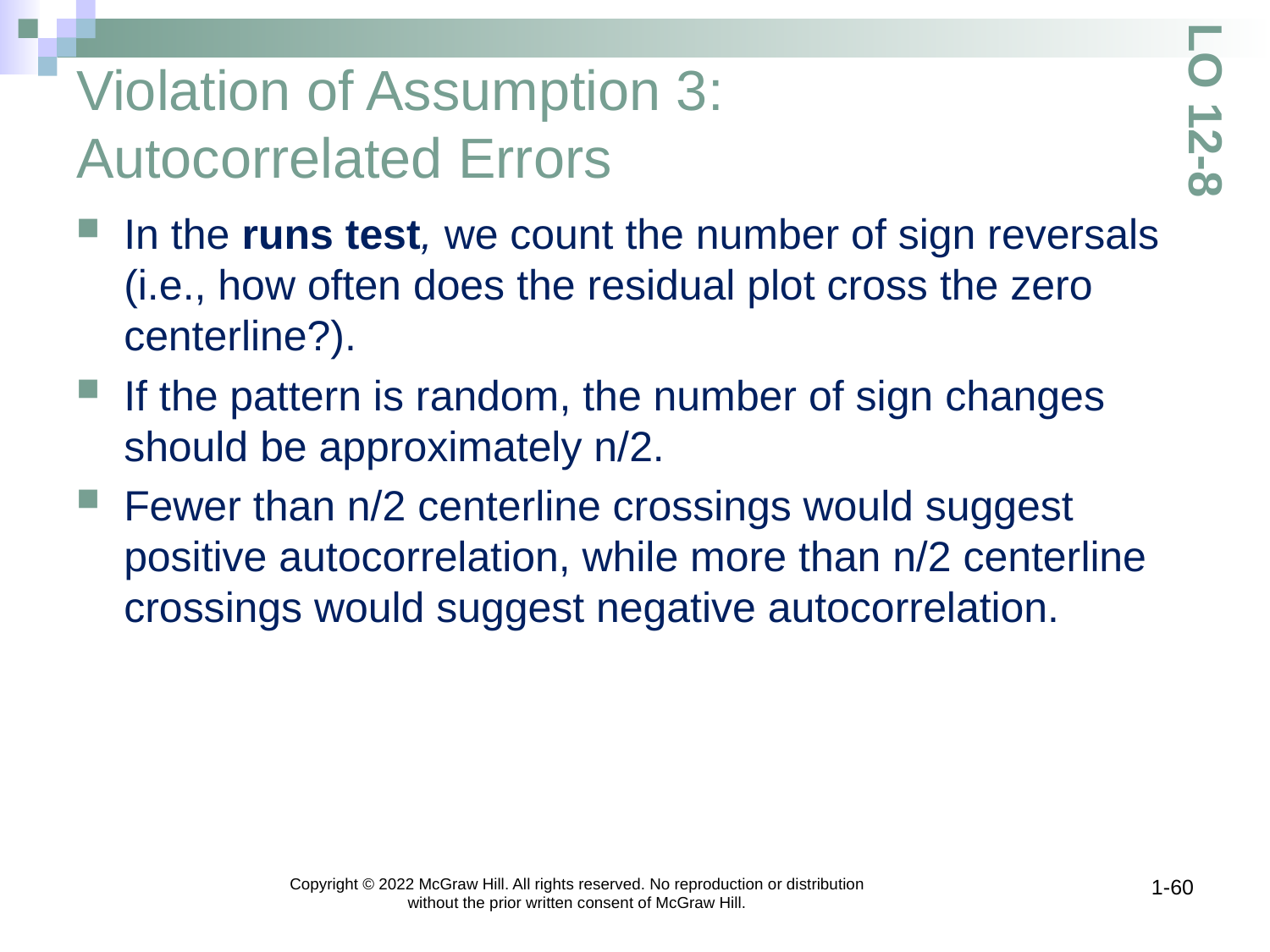

# Violation of Assumption 3: Autocorrelated Errors
LO 12-8
In the runs test, we count the number of sign reversals (i.e., how often does the residual plot cross the zero centerline?).
If the pattern is random, the number of sign changes should be approximately n/2.
Fewer than n/2 centerline crossings would suggest positive autocorrelation, while more than n/2 centerline crossings would suggest negative autocorrelation.
Copyright © 2022 McGraw Hill. All rights reserved. No reproduction or distribution without the prior written consent of McGraw Hill.
1-60